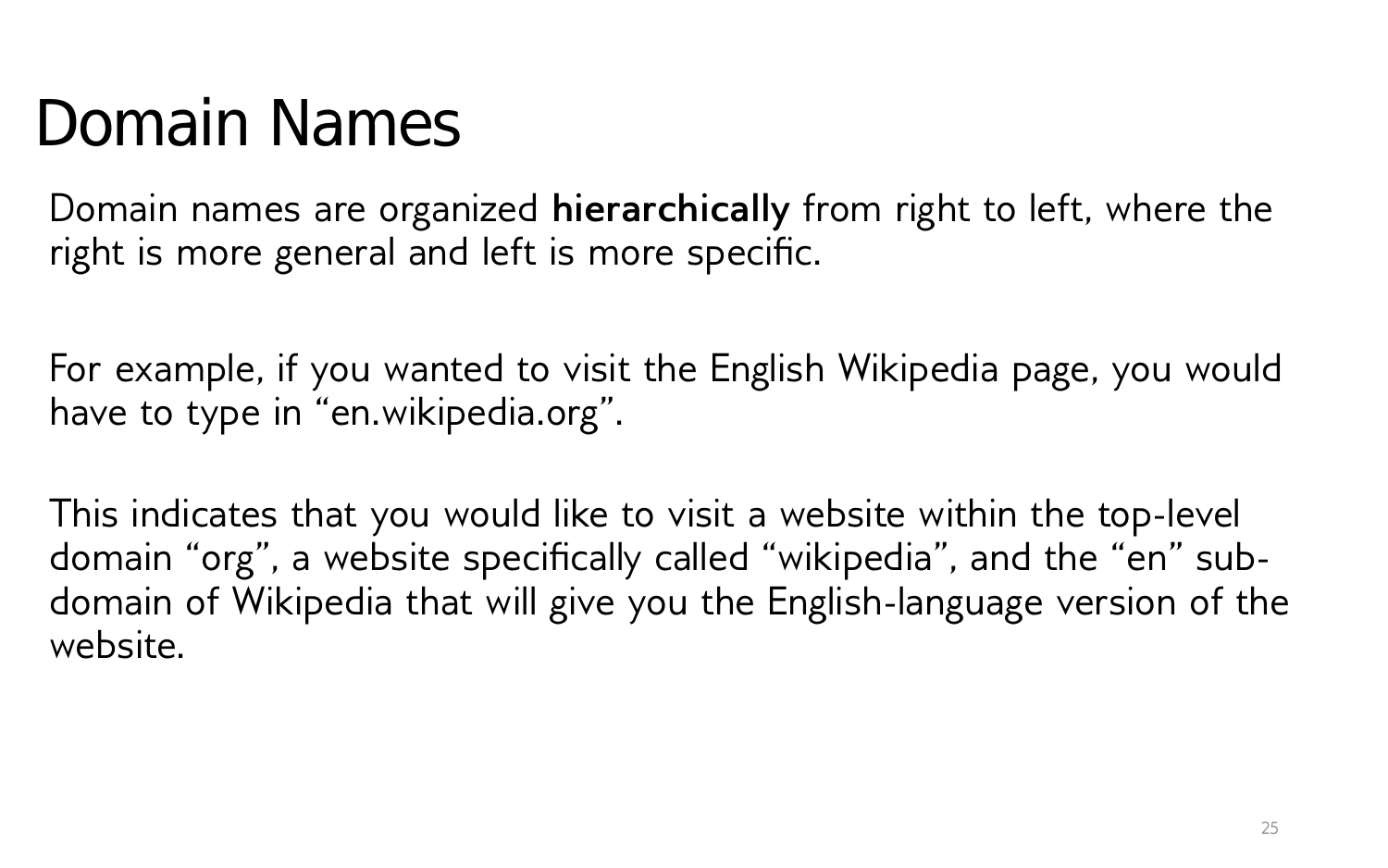

Domain Names
Domain names are organized hierarchically from right to left, where the right is more general and left is more specific.

For example, if you wanted to visit the English Wikipedia page, you would have to type in “en.wikipedia.org”.

This indicates that you would like to visit a website within the top-level domain “org”, a website specifically called “wikipedia”, and the “en” sub-domain of Wikipedia that will give you the English-language version of the website.

25